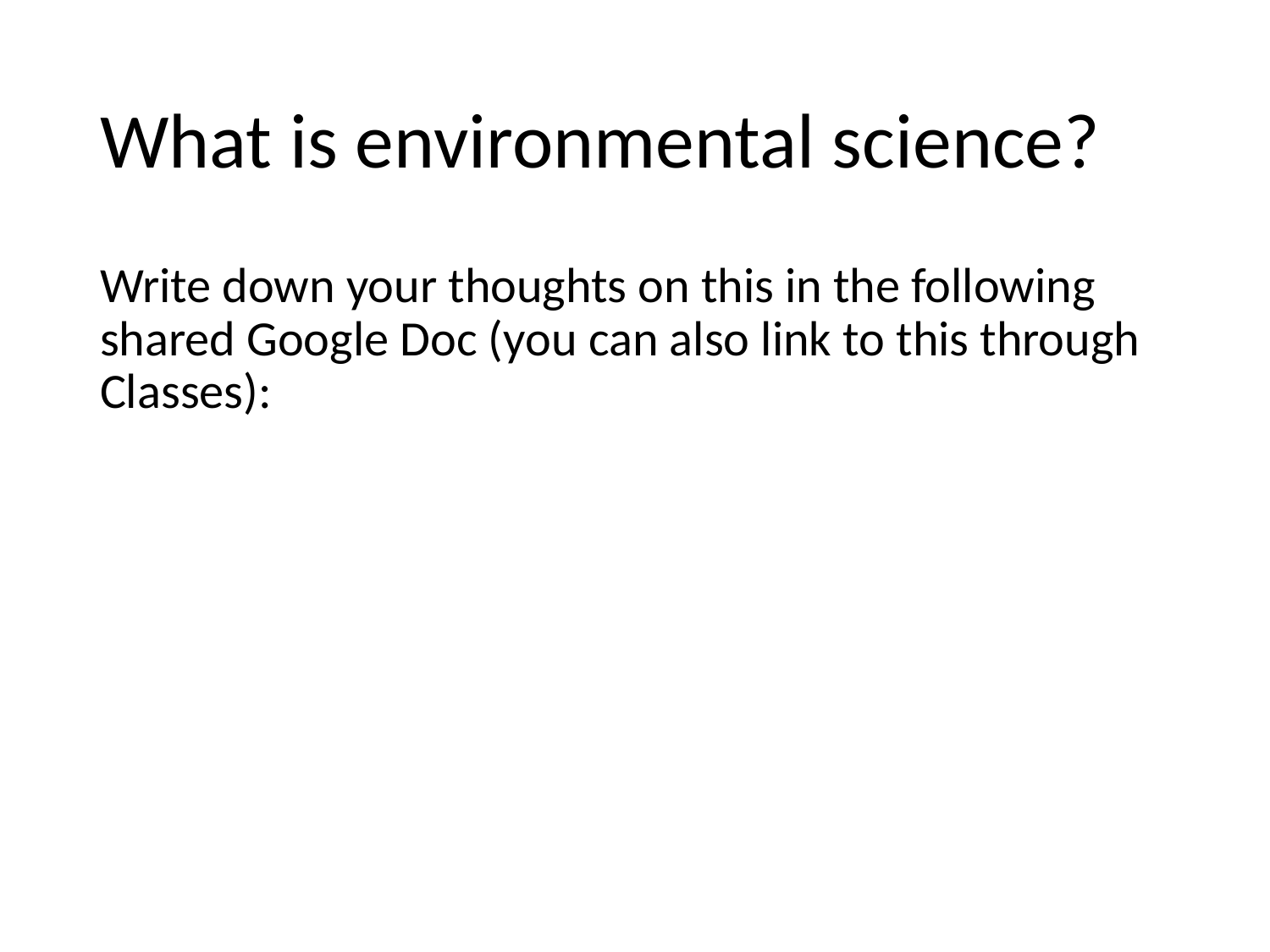

# What is environmental science?
Write down your thoughts on this in the following shared Google Doc (you can also link to this through Classes):